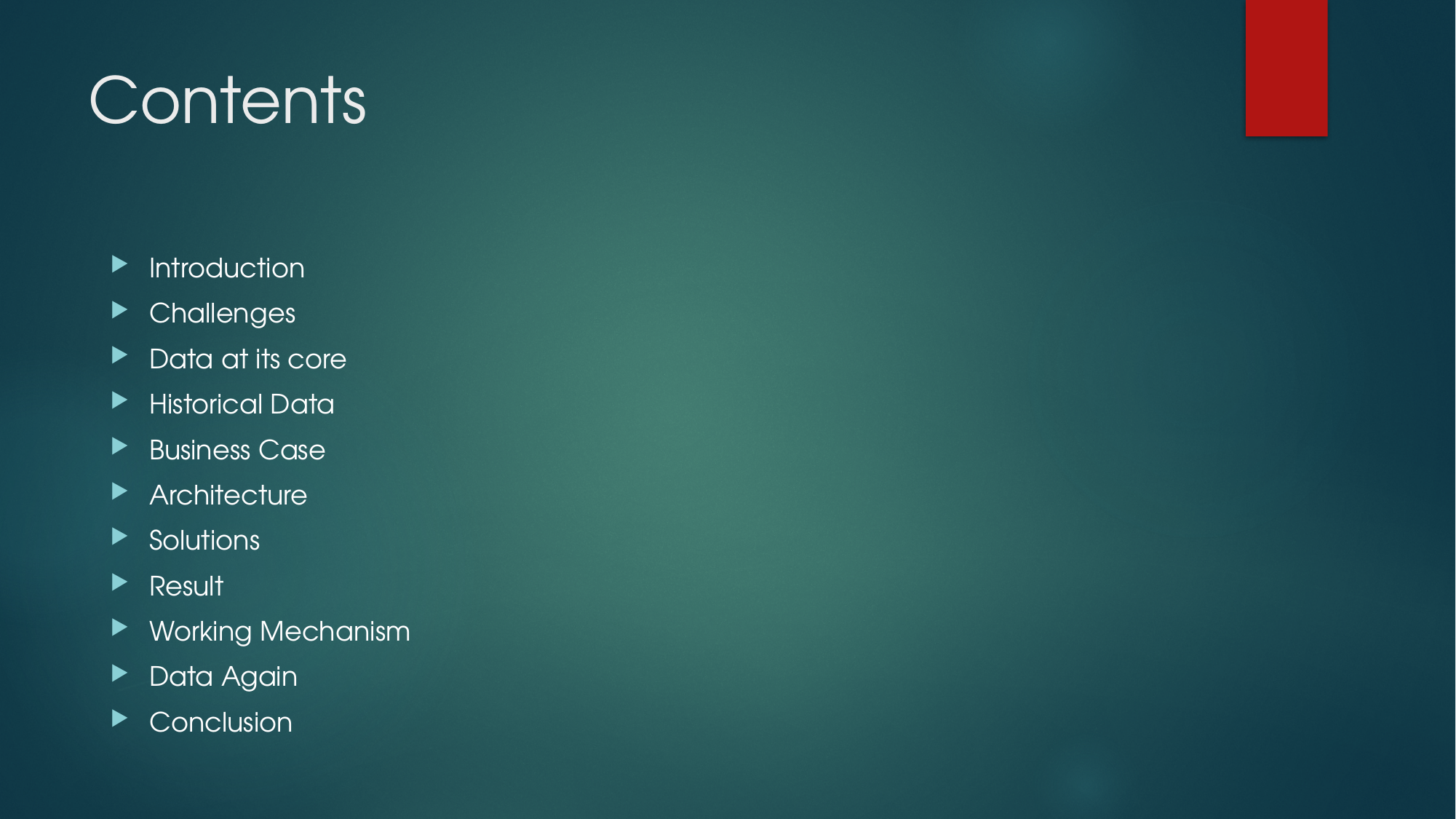

# Contents

Introduction
Challenges
Data at its core
Historical Data
Business Case
Architecture
Solutions
Result
Working Mechanism
Data Again
Conclusion